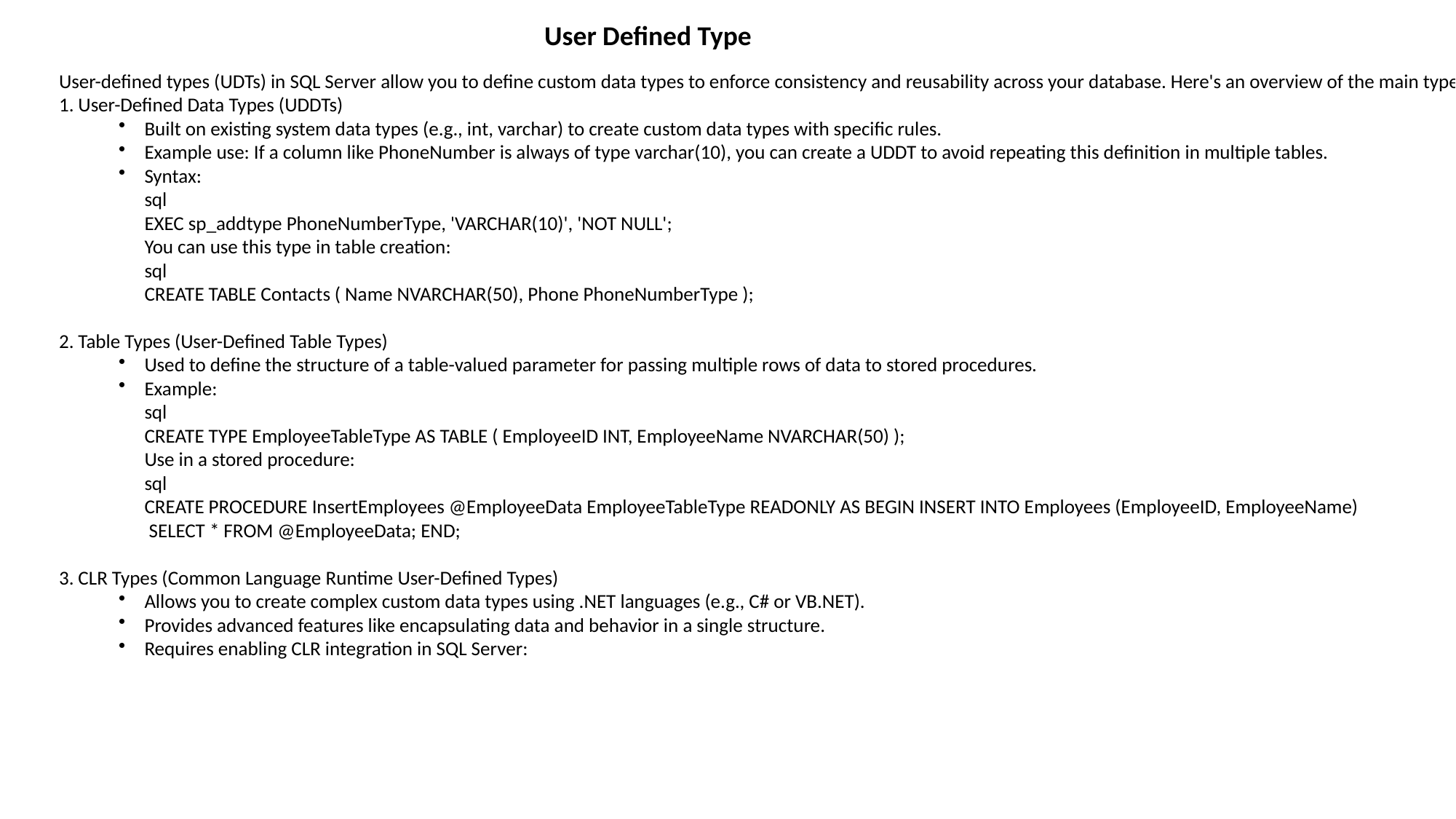

User Defined Type
User-defined types (UDTs) in SQL Server allow you to define custom data types to enforce consistency and reusability across your database. Here's an overview of the main types:
1. User-Defined Data Types (UDDTs)
Built on existing system data types (e.g., int, varchar) to create custom data types with specific rules.
Example use: If a column like PhoneNumber is always of type varchar(10), you can create a UDDT to avoid repeating this definition in multiple tables.
Syntax:
sql
EXEC sp_addtype PhoneNumberType, 'VARCHAR(10)', 'NOT NULL';
You can use this type in table creation:
sql
CREATE TABLE Contacts ( Name NVARCHAR(50), Phone PhoneNumberType );

2. Table Types (User-Defined Table Types)
Used to define the structure of a table-valued parameter for passing multiple rows of data to stored procedures.
Example:
sql
CREATE TYPE EmployeeTableType AS TABLE ( EmployeeID INT, EmployeeName NVARCHAR(50) );
Use in a stored procedure:
sql
CREATE PROCEDURE InsertEmployees @EmployeeData EmployeeTableType READONLY AS BEGIN INSERT INTO Employees (EmployeeID, EmployeeName)
 SELECT * FROM @EmployeeData; END;

3. CLR Types (Common Language Runtime User-Defined Types)
Allows you to create complex custom data types using .NET languages (e.g., C# or VB.NET).
Provides advanced features like encapsulating data and behavior in a single structure.
Requires enabling CLR integration in SQL Server: